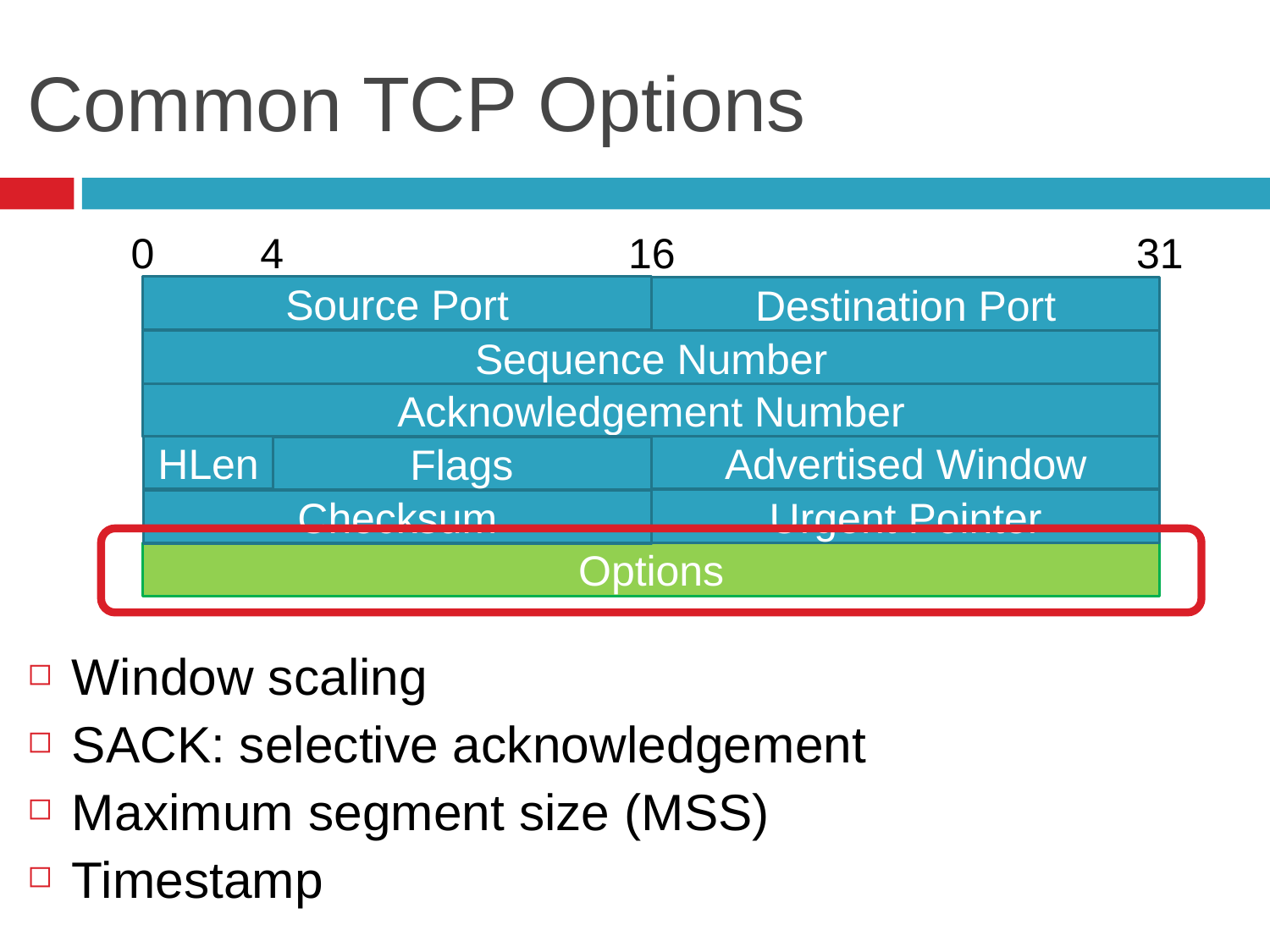

# Common TCP Options
60
4
31
0
16
Source Port

Destination Port

Sequence Number

Acknowledgement Number

HLen

Advertised Window

Flags

Urgent Pointer

Checksum

Options

Window scaling
SACK: selective acknowledgement
Maximum segment size (MSS)
Timestamp